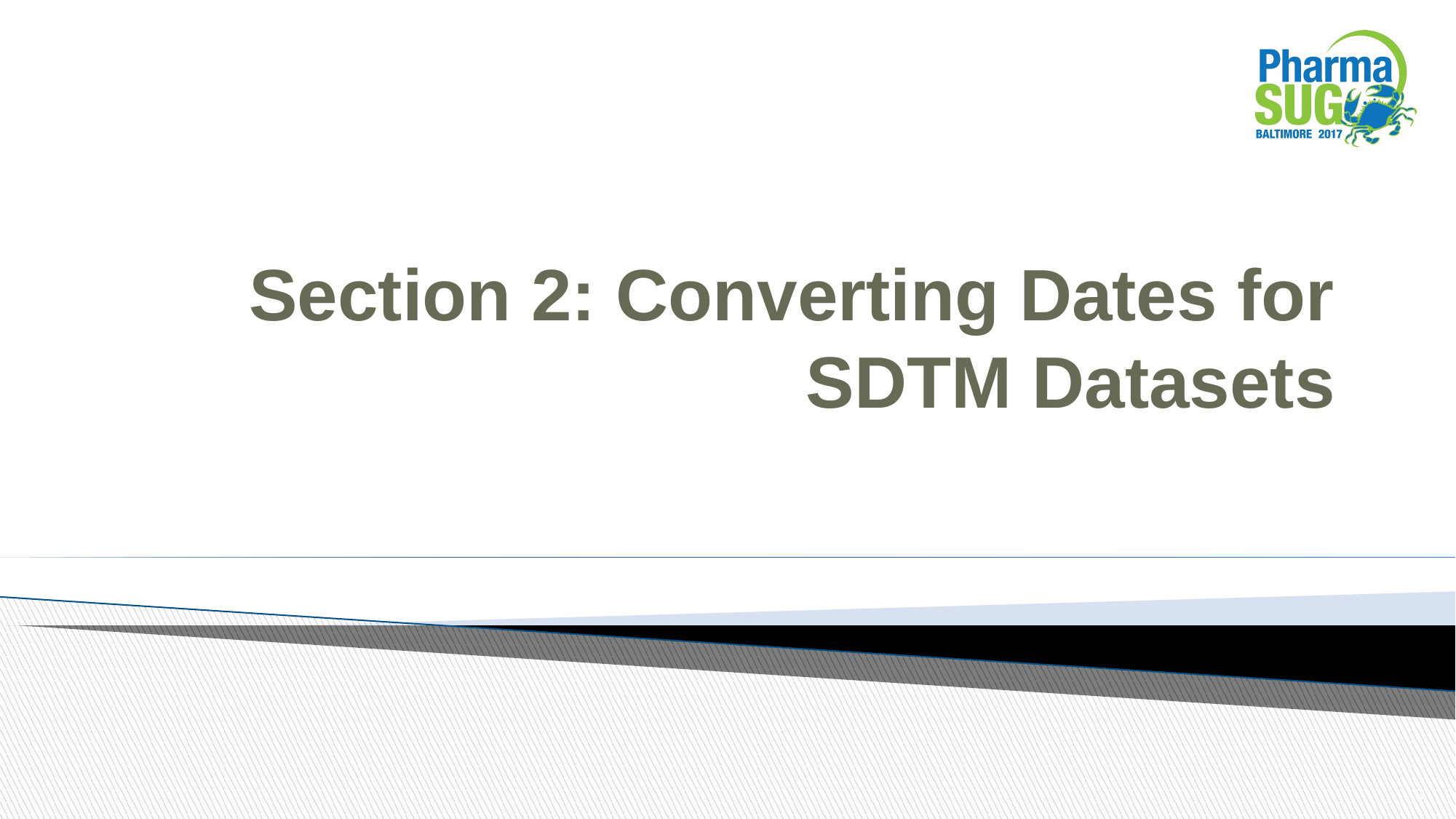

# Section 2: Converting Dates for SDTM Datasets
8